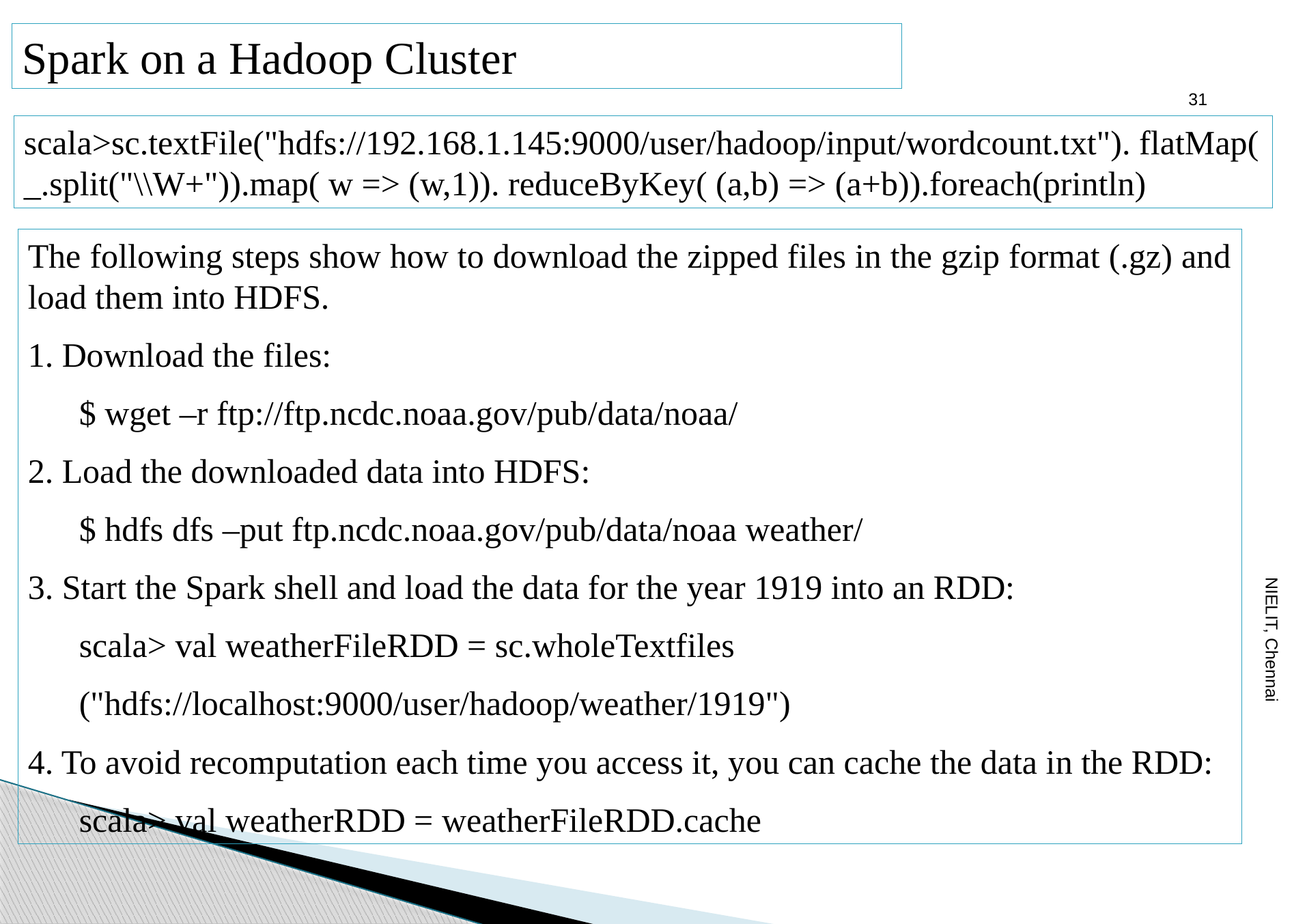

31
Spark on a Hadoop Cluster
scala>sc.textFile("hdfs://192.168.1.145:9000/user/hadoop/input/wordcount.txt"). flatMap(
_.split("\\W+")).map( w => (w,1)). reduceByKey( (a,b) => (a+b)).foreach(println)
The following steps show how to download the zipped files in the gzip format (.gz) and load them into HDFS.
1. Download the files:
$ wget –r ftp://ftp.ncdc.noaa.gov/pub/data/noaa/
2. Load the downloaded data into HDFS:
$ hdfs dfs –put ftp.ncdc.noaa.gov/pub/data/noaa weather/
3. Start the Spark shell and load the data for the year 1919 into an RDD:
scala> val weatherFileRDD = sc.wholeTextfiles
("hdfs://localhost:9000/user/hadoop/weather/1919")
4. To avoid recomputation each time you access it, you can cache the data in the RDD:
scala> val weatherRDD = weatherFileRDD.cache
NIELIT, Chennai